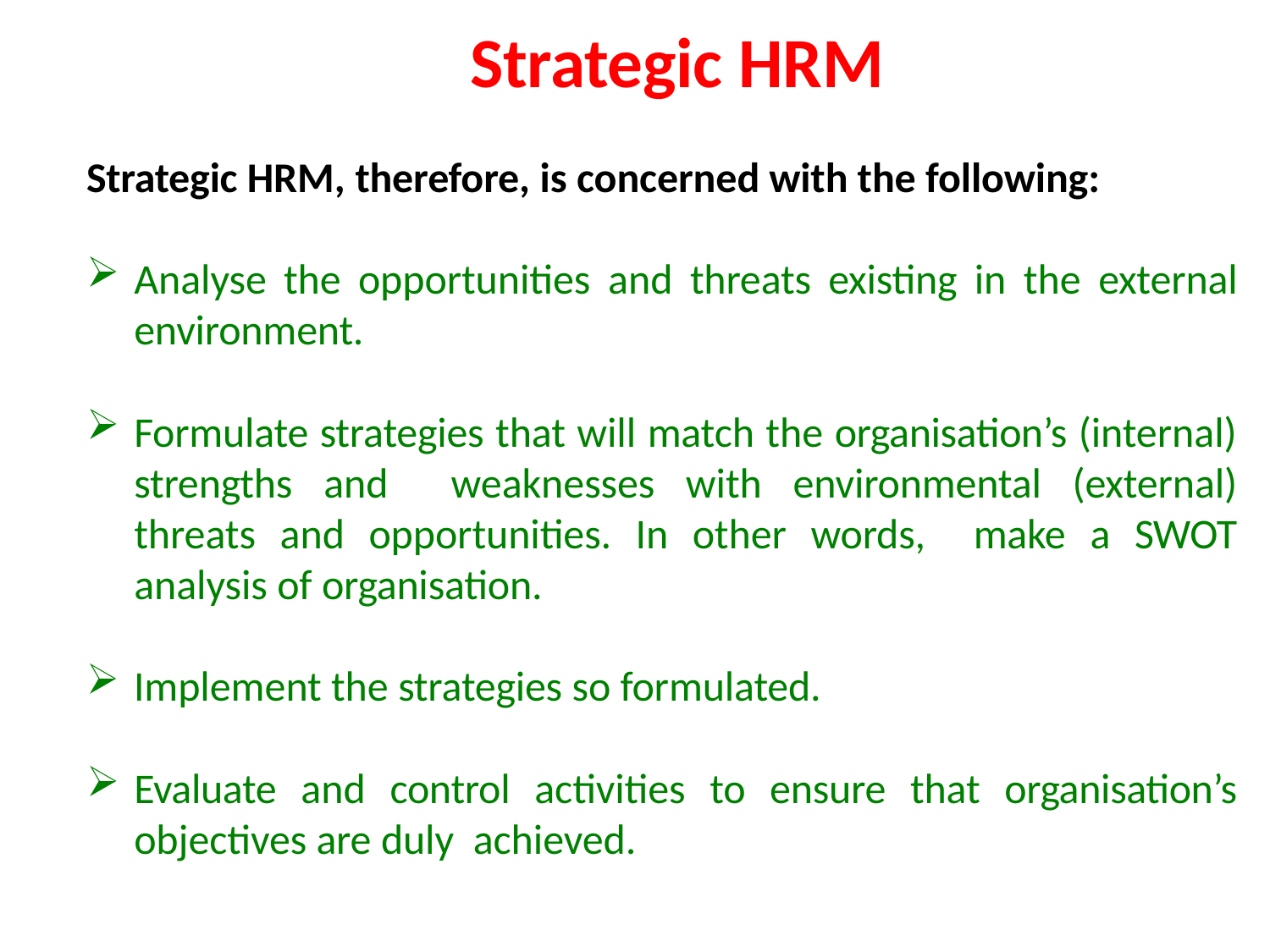

Strategic HRM
Strategic HRM, therefore, is concerned with the following:

Analyse the opportunities and threats existing in the external environment.

Formulate strategies that will match the organisation’s (internal) strengths and  weaknesses with environmental (external) threats and opportunities. In other words,  make a SWOT analysis of organisation.

Implement the strategies so formulated.

Evaluate and control activities to ensure that organisation’s objectives are duly  achieved.